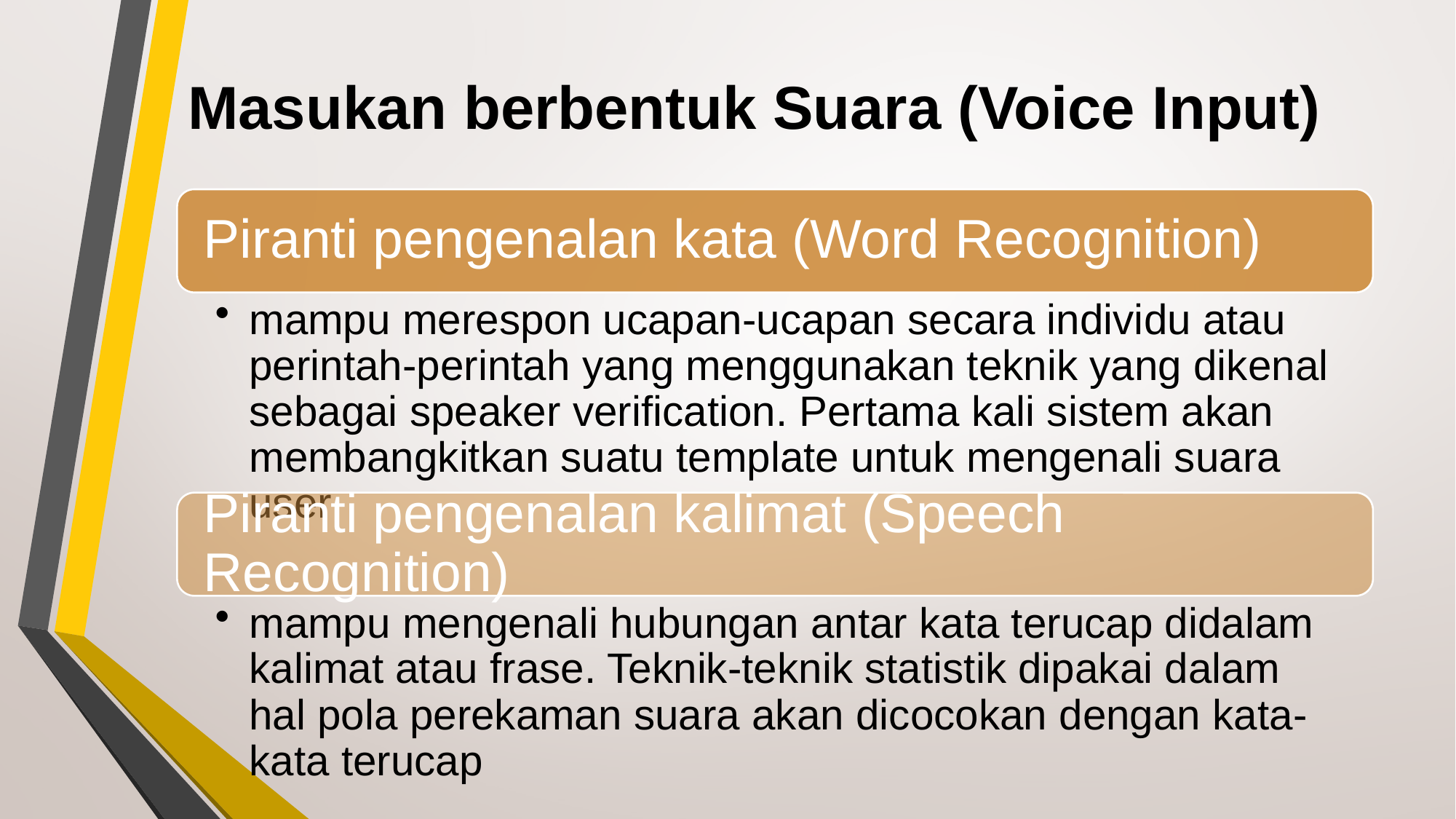

# Masukan berbentuk Suara (Voice Input)
Piranti pengenalan kata (Word Recognition)
mampu merespon ucapan-ucapan secara individu atau perintah-perintah yang menggunakan teknik yang dikenal sebagai speaker verification. Pertama kali sistem akan membangkitkan suatu template untuk mengenali suara user
Piranti pengenalan kalimat (Speech Recognition)
mampu mengenali hubungan antar kata terucap didalam kalimat atau frase. Teknik-teknik statistik dipakai dalam hal pola perekaman suara akan dicocokan dengan kata-kata terucap